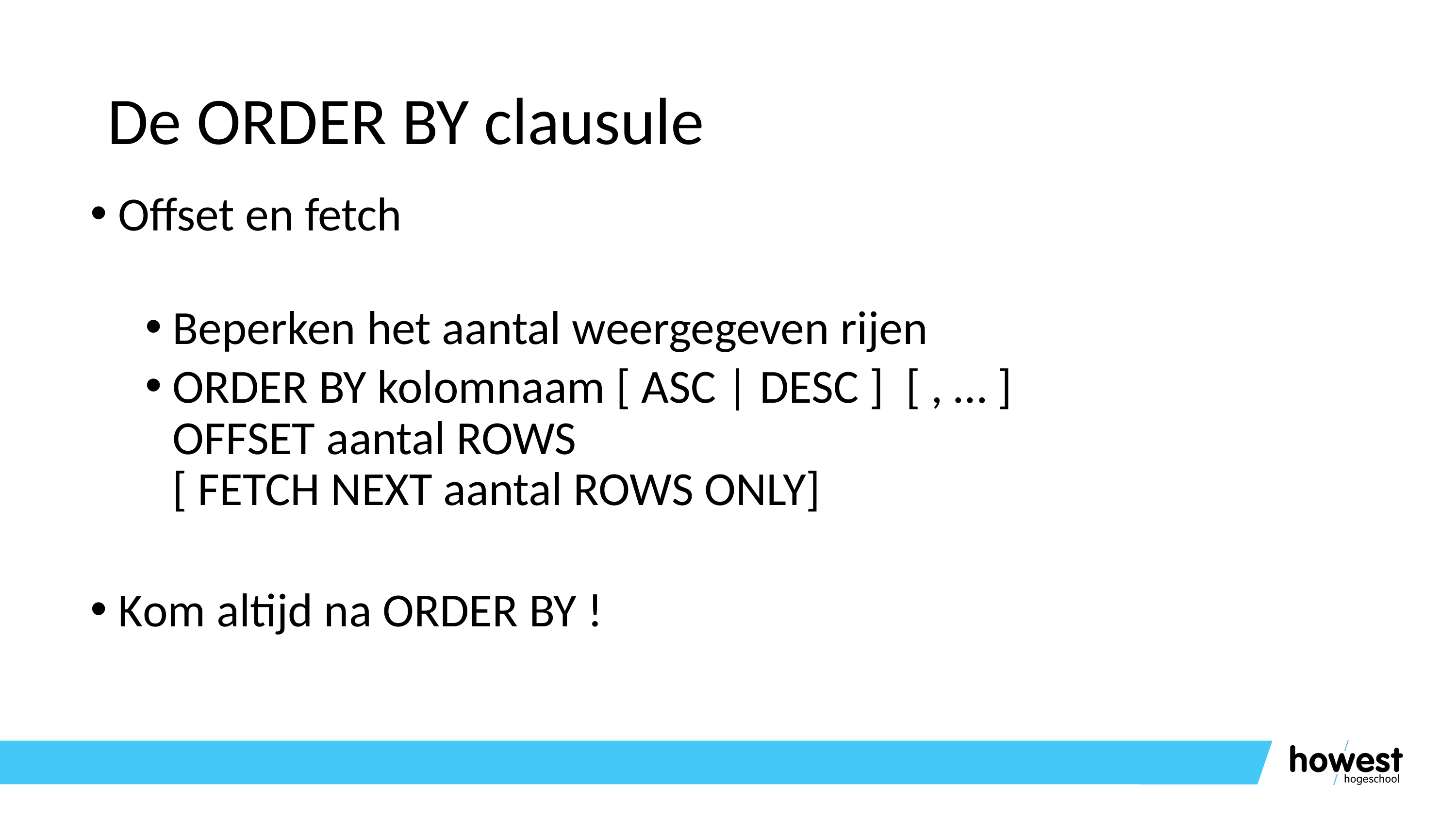

# De ORDER BY clausule
Offset en fetch

Beperken het aantal weergegeven rijen
ORDER BY kolomnaam [ ASC | DESC ]  [ , … ]
OFFSET aantal ROWS
[ FETCH NEXT aantal ROWS ONLY]

Kom altijd na ORDER BY !